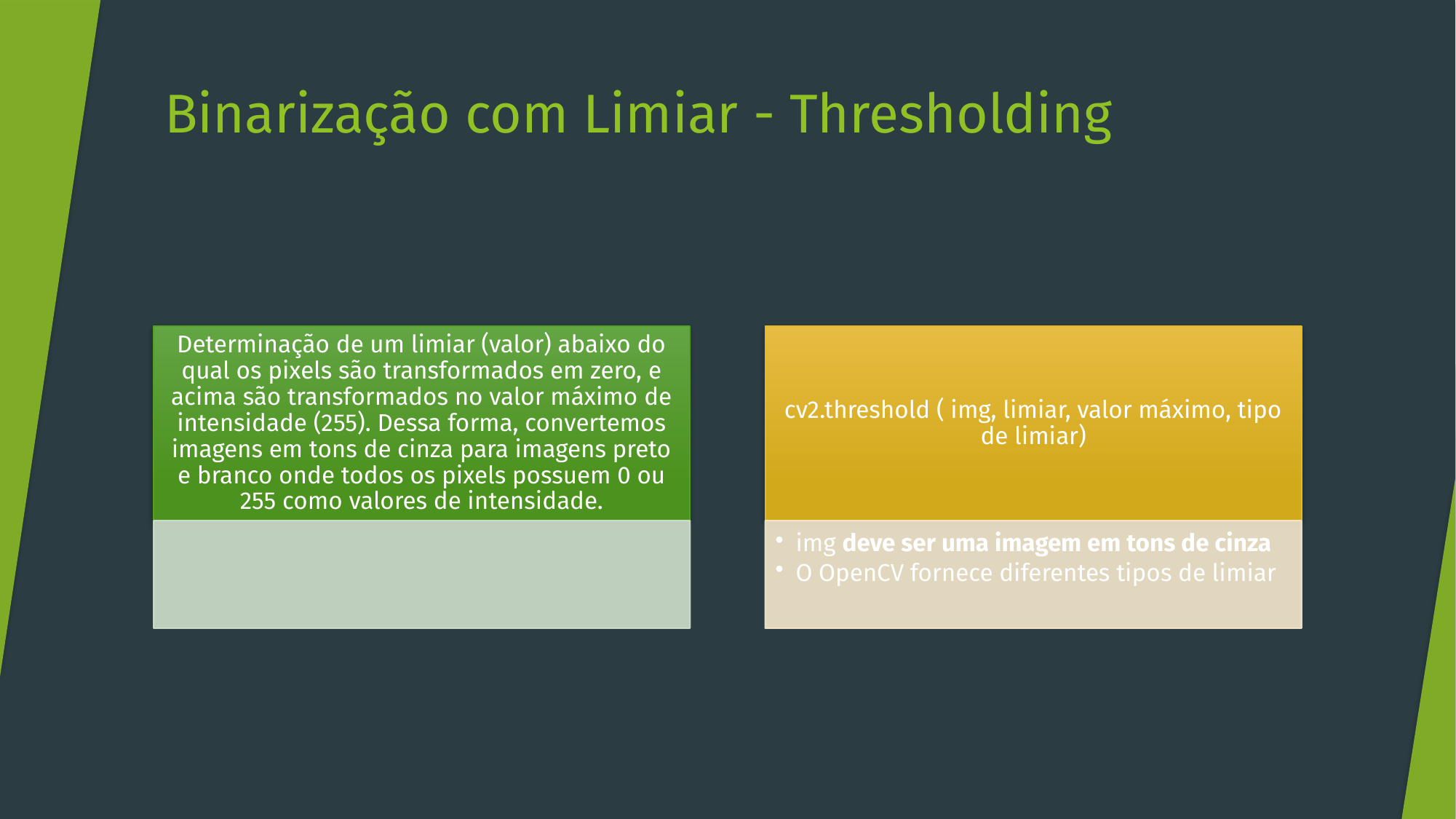

# Binarização com Limiar - Thresholding
Determinação de um limiar (valor) abaixo do qual os pixels são transformados em zero, e acima são transformados no valor máximo de intensidade (255). Dessa forma, convertemos imagens em tons de cinza para imagens preto e branco onde todos os pixels possuem 0 ou 255 como valores de intensidade.
cv2.threshold ( img, limiar, valor máximo, tipo de limiar)
img deve ser uma imagem em tons de cinza
O OpenCV fornece diferentes tipos de limiar